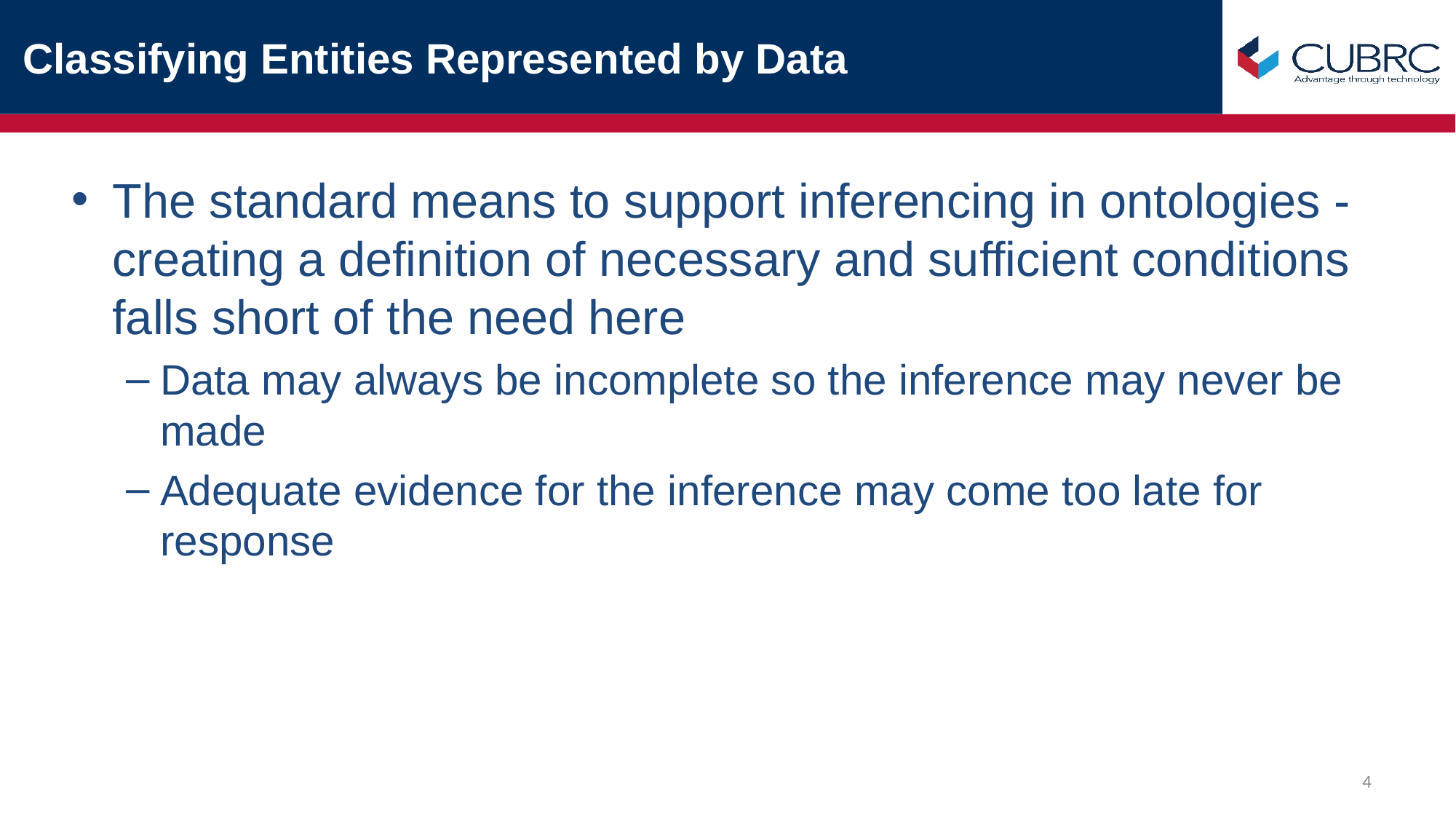

# Classifying Entities Represented by Data
The standard means to support inferencing in ontologies -  creating a definition of necessary and sufficient conditions falls short of the need here
Data may always be incomplete so the inference may never be made
Adequate evidence for the inference may come too late for response
4